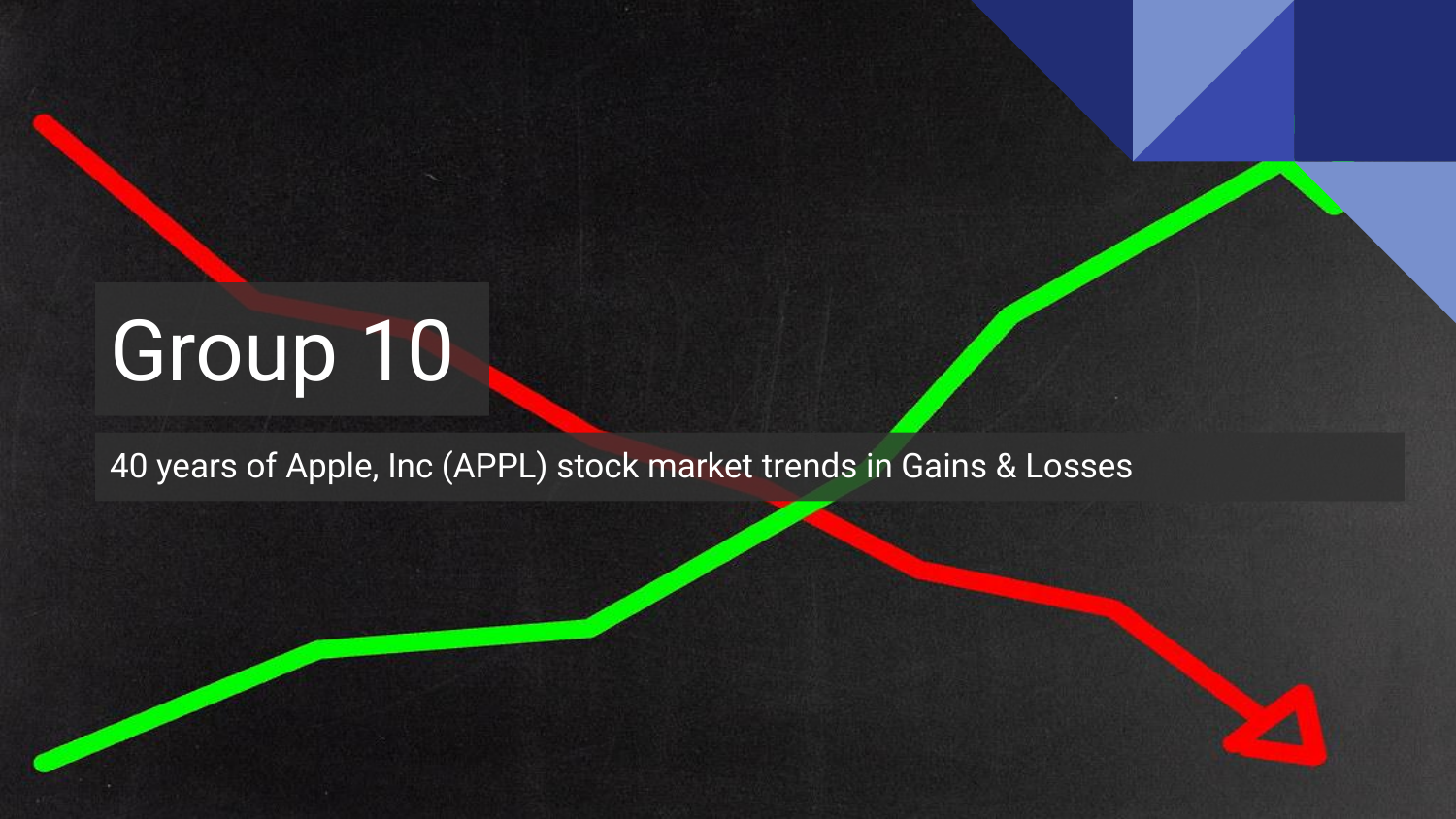

# Group 10
40 years of Apple, Inc (APPL) stock market trends in Gains & Losses